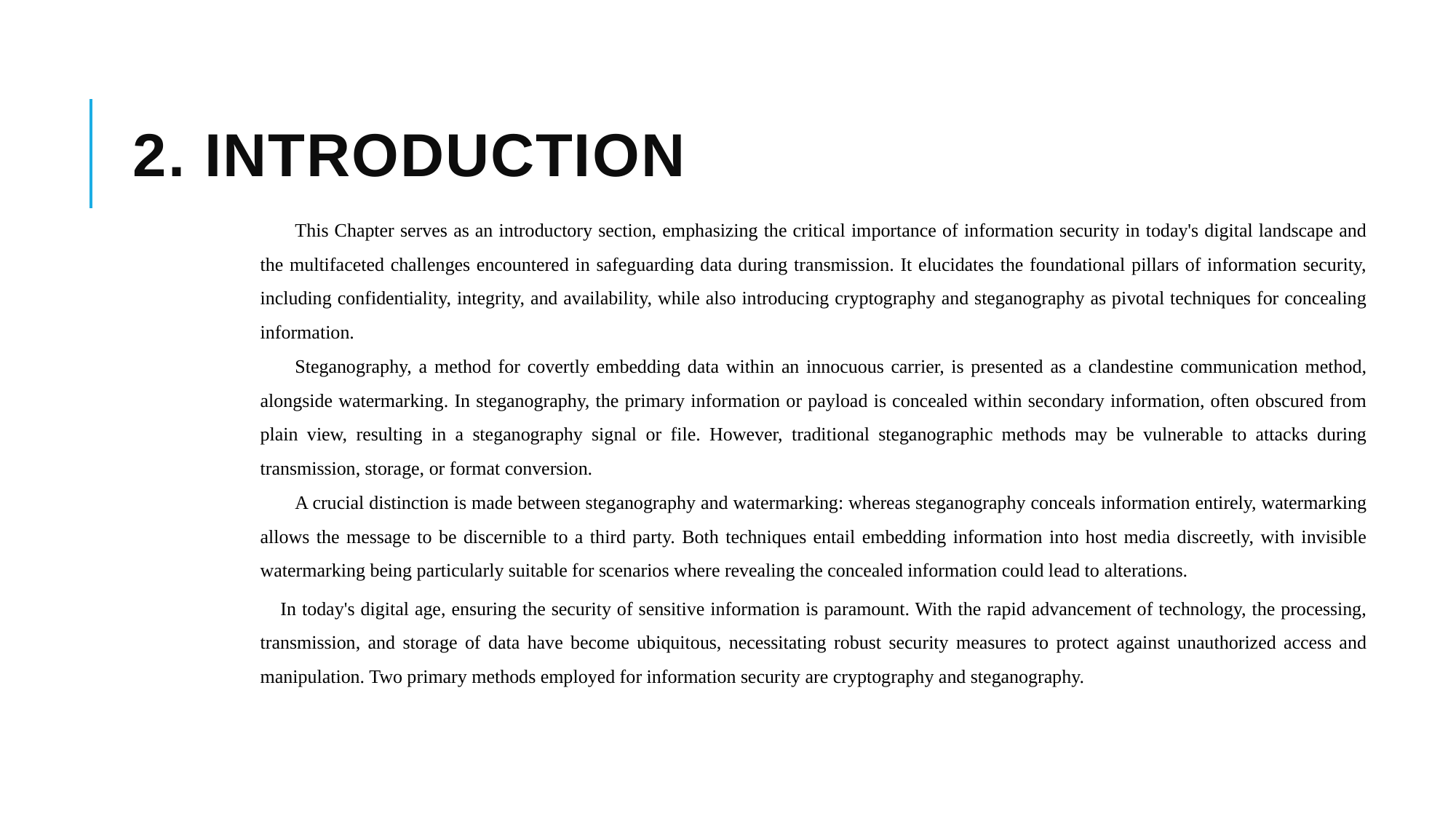

# 2. Introduction
This Chapter serves as an introductory section, emphasizing the critical importance of information security in today's digital landscape and the multifaceted challenges encountered in safeguarding data during transmission. It elucidates the foundational pillars of information security, including confidentiality, integrity, and availability, while also introducing cryptography and steganography as pivotal techniques for concealing information.
Steganography, a method for covertly embedding data within an innocuous carrier, is presented as a clandestine communication method, alongside watermarking. In steganography, the primary information or payload is concealed within secondary information, often obscured from plain view, resulting in a steganography signal or file. However, traditional steganographic methods may be vulnerable to attacks during transmission, storage, or format conversion.
A crucial distinction is made between steganography and watermarking: whereas steganography conceals information entirely, watermarking allows the message to be discernible to a third party. Both techniques entail embedding information into host media discreetly, with invisible watermarking being particularly suitable for scenarios where revealing the concealed information could lead to alterations.
In today's digital age, ensuring the security of sensitive information is paramount. With the rapid advancement of technology, the processing, transmission, and storage of data have become ubiquitous, necessitating robust security measures to protect against unauthorized access and manipulation. Two primary methods employed for information security are cryptography and steganography.